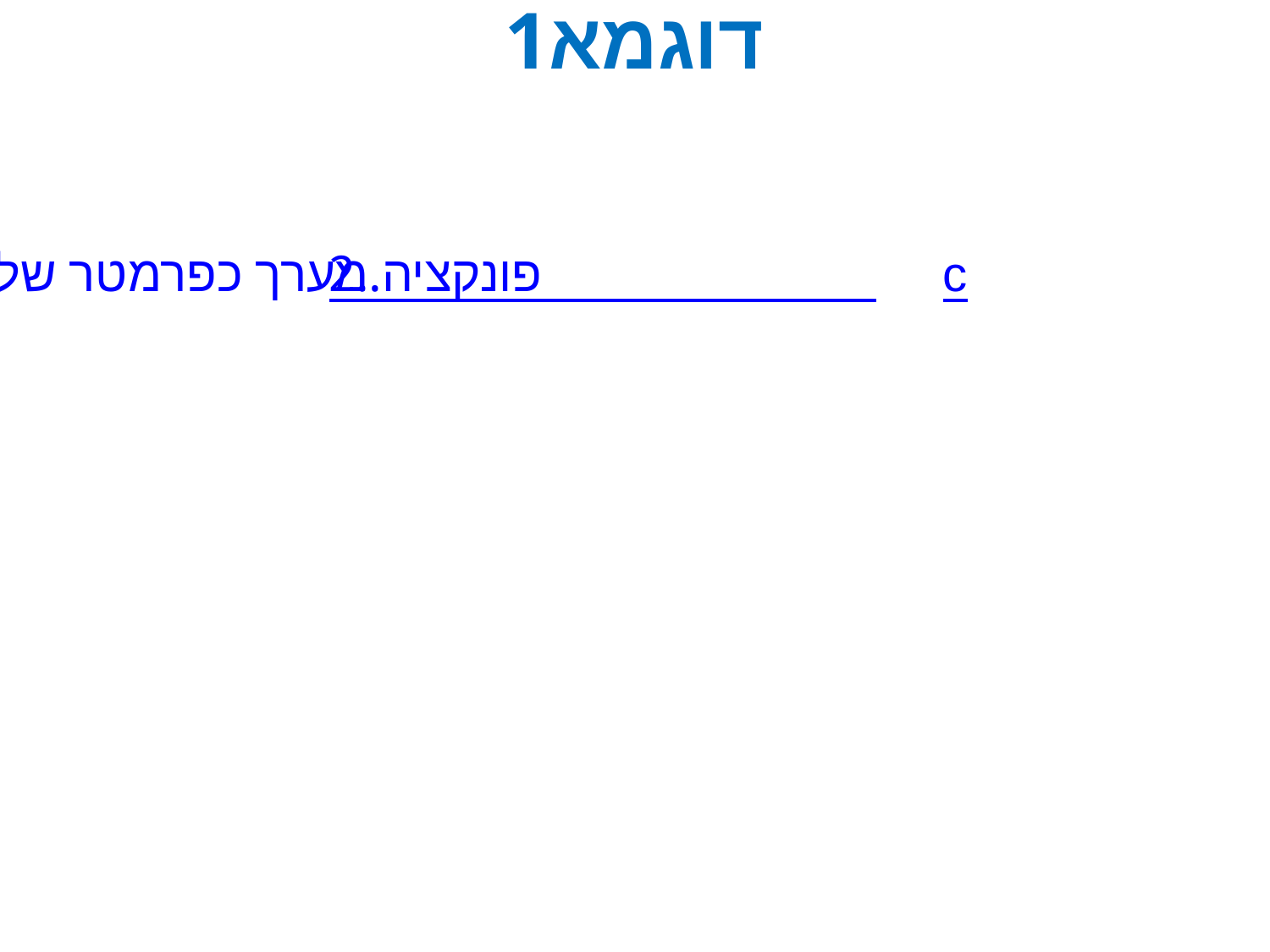

# דוגמא1
2. מערך כפרמטר של פונקציה.c